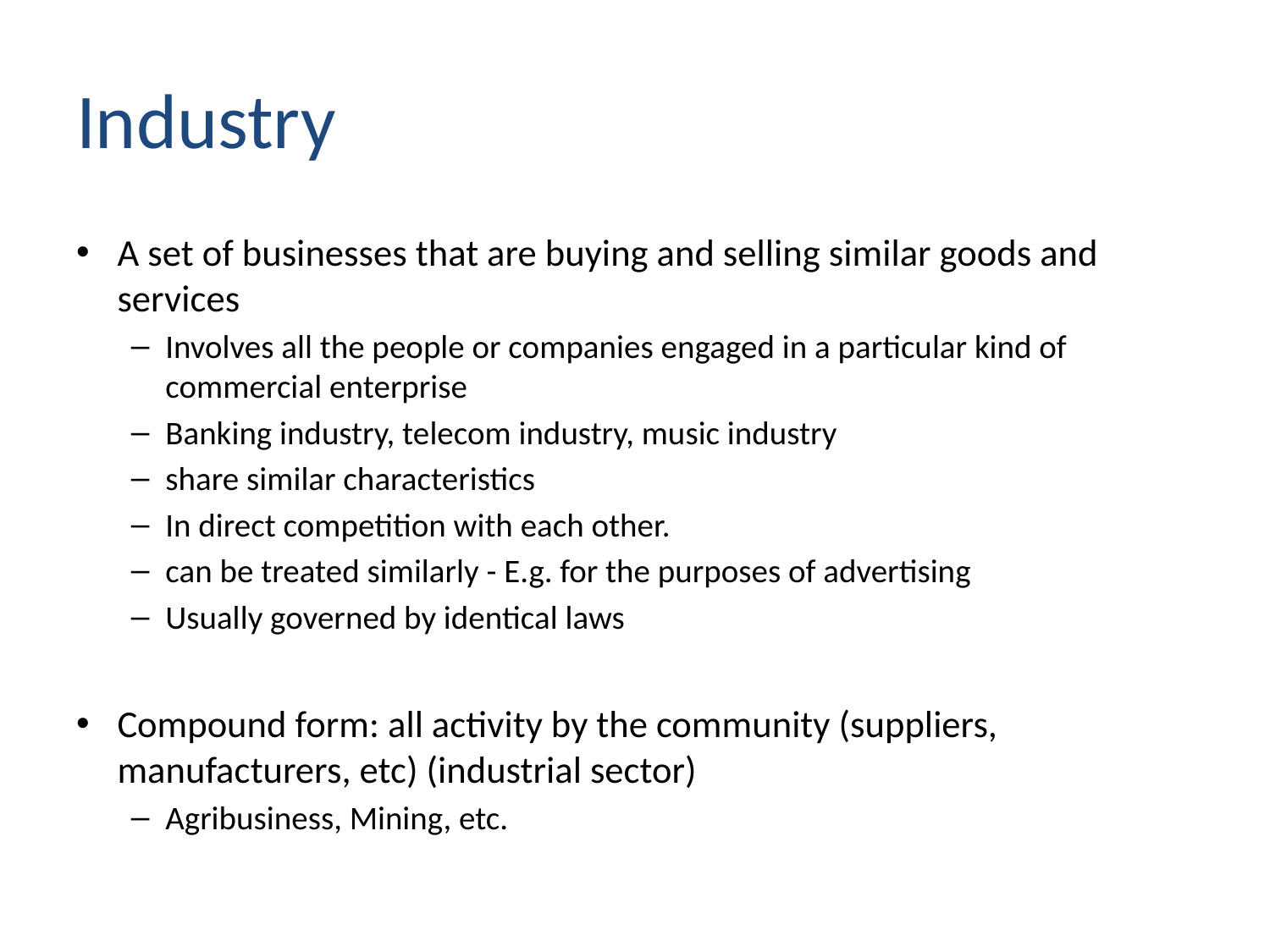

# Industry
A set of businesses that are buying and selling similar goods and services
Involves all the people or companies engaged in a particular kind of commercial enterprise
Banking industry, telecom industry, music industry
share similar characteristics
In direct competition with each other.
can be treated similarly - E.g. for the purposes of advertising
Usually governed by identical laws

Compound form: all activity by the community (suppliers, manufacturers, etc) (industrial sector)
Agribusiness, Mining, etc.